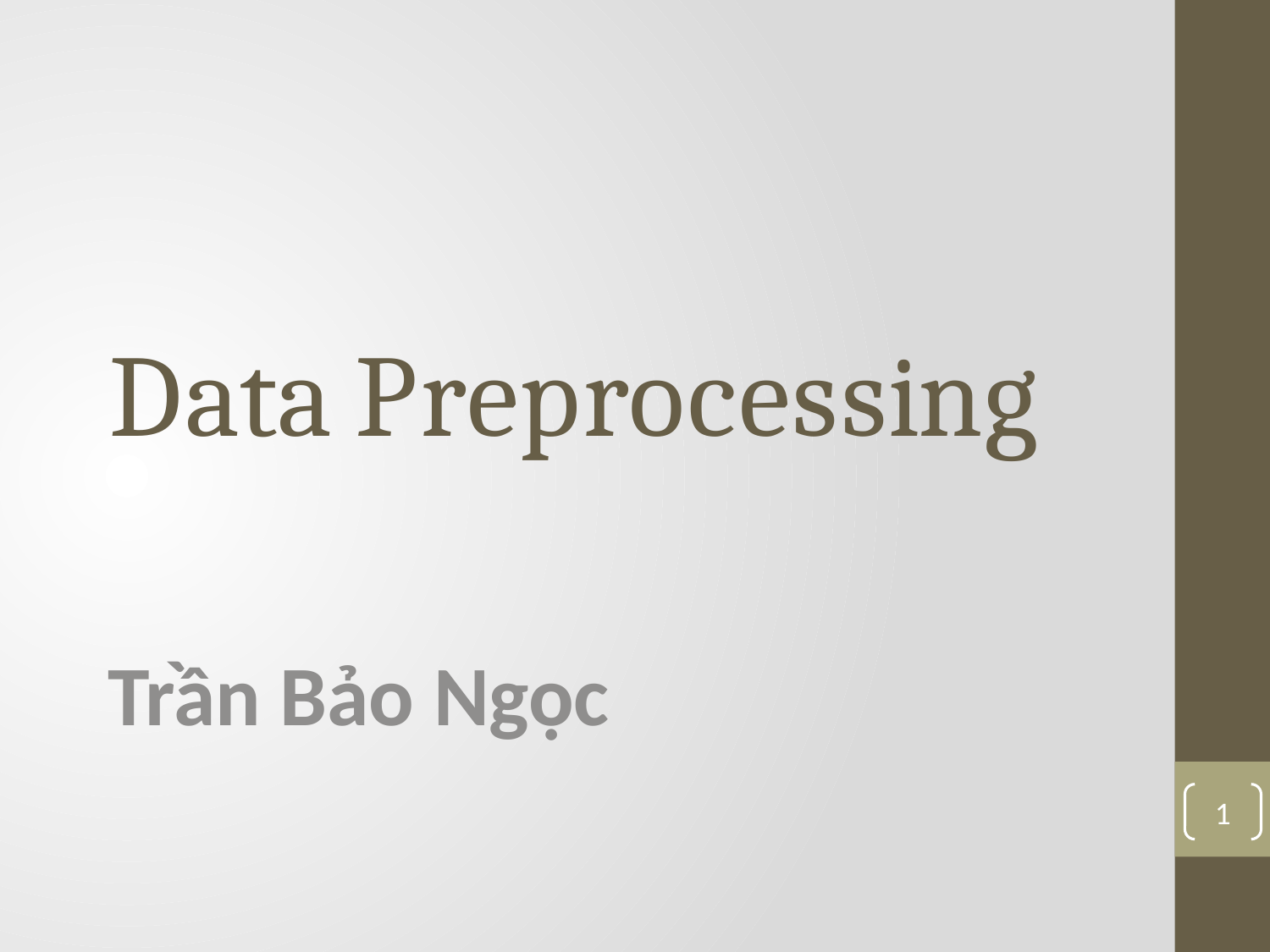

# Data Preprocessing
Trần Bảo Ngọc
1